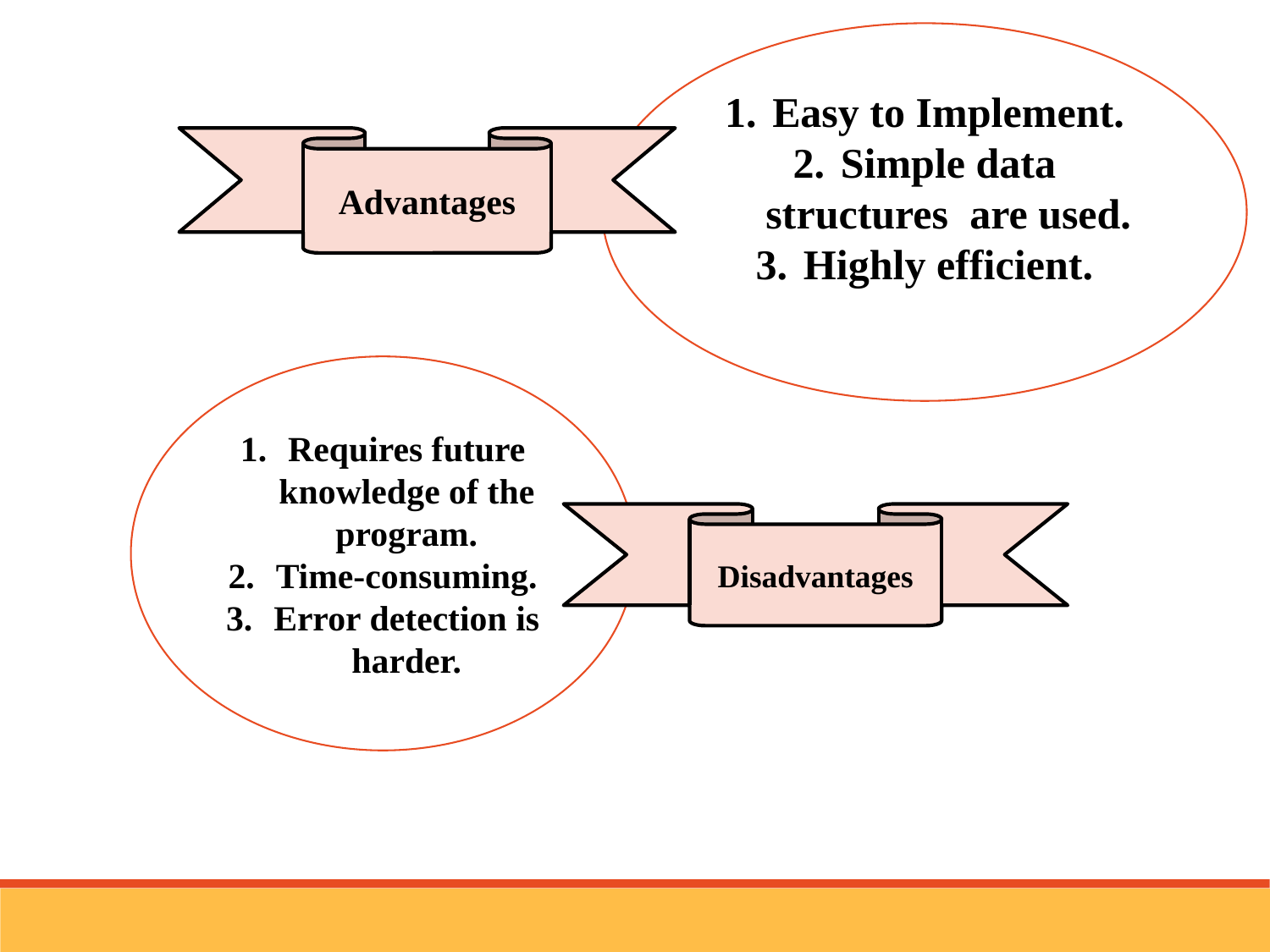

Easy to Implement.
Simple data structures  are used.
Highly efficient.

Advantages
Requires future knowledge of the program.
Time-consuming.
Error detection is harder.
Disadvantages